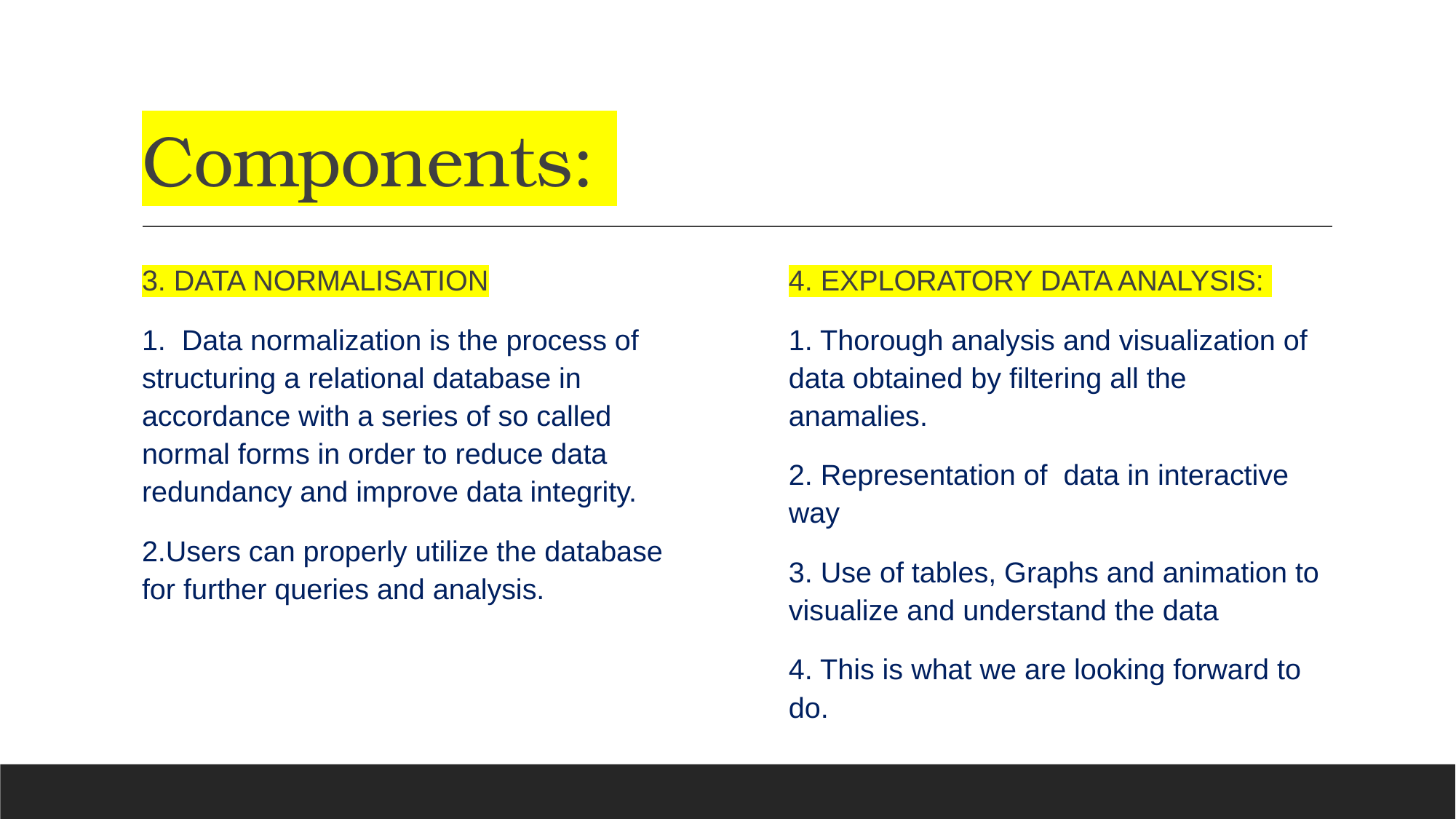

# Components:
3. DATA NORMALISATION
1.  Data normalization is the process of structuring a relational database in accordance with a series of so called normal forms in order to reduce data redundancy and improve data integrity.
2.Users can properly utilize the database for further queries and analysis.
4. EXPLORATORY DATA ANALYSIS:
1. Thorough analysis and visualization of  data obtained by filtering all the anamalies.
2. Representation of  data in interactive way
3. Use of tables, Graphs and animation to visualize and understand the data
4. This is what we are looking forward to do.